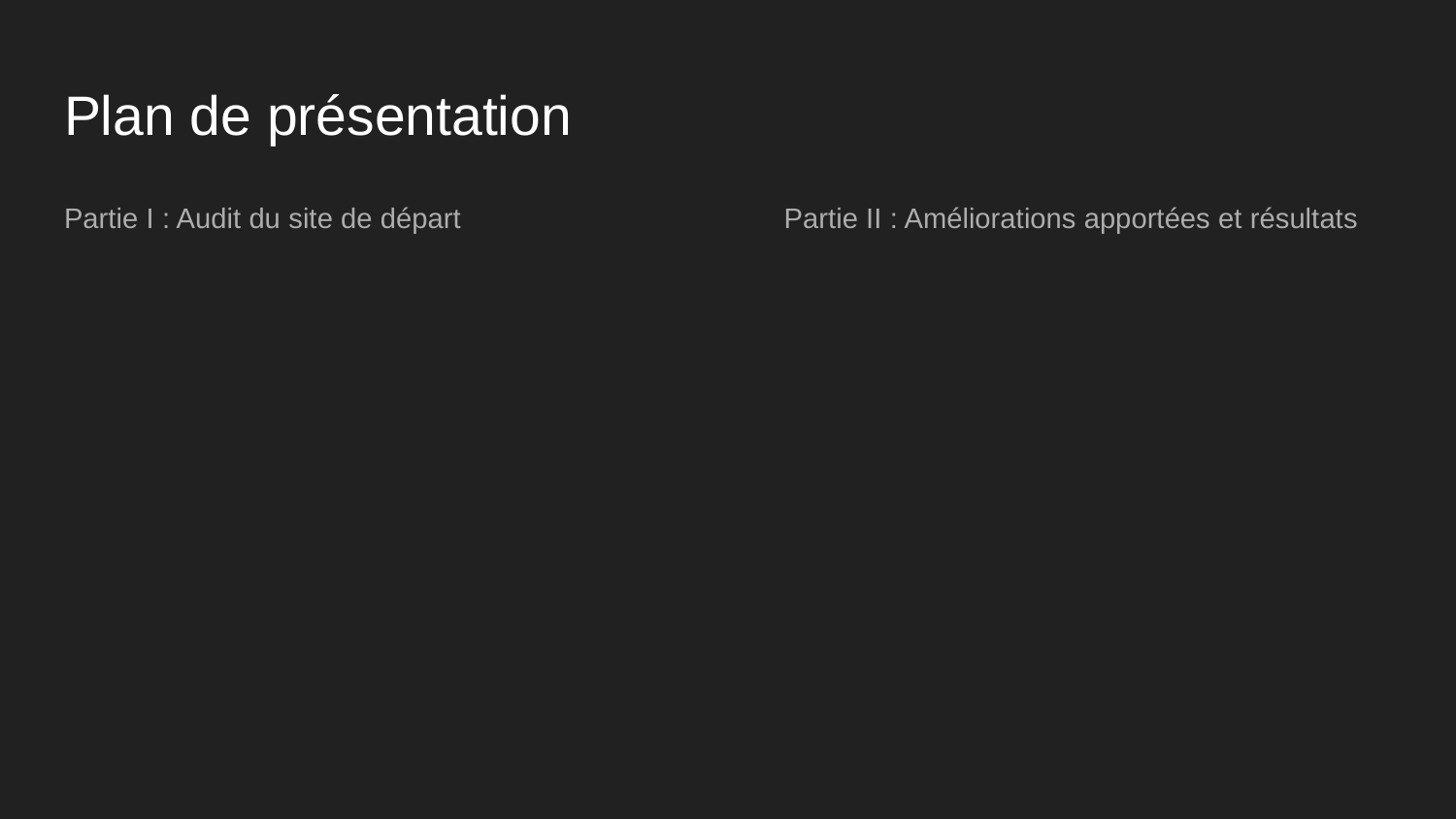

# Plan de présentation
Partie I : Audit du site de départ
Partie II : Améliorations apportées et résultats